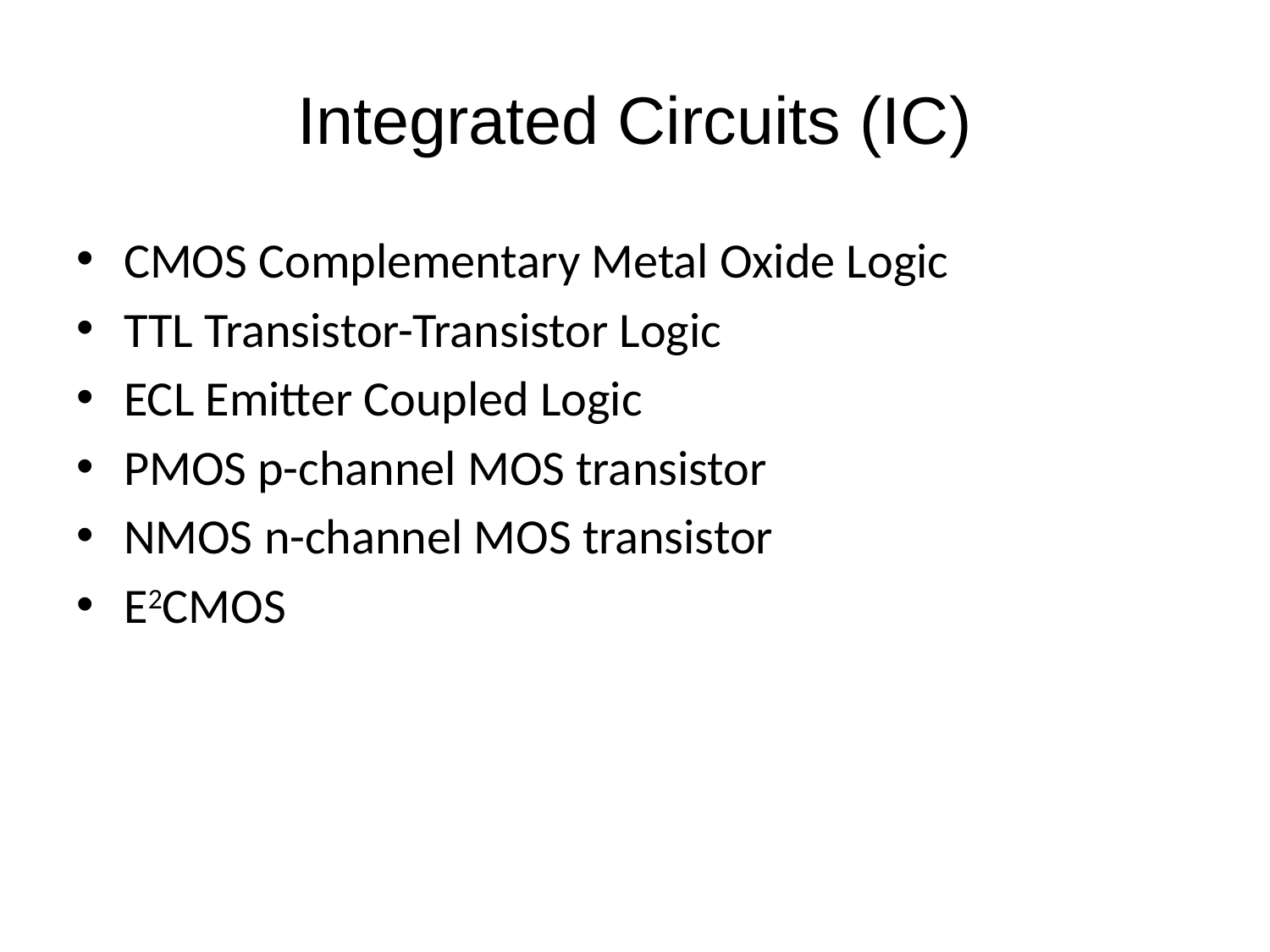

# Integrated Circuits (IC)
CMOS Complementary Metal Oxide Logic
TTL Transistor-Transistor Logic
ECL Emitter Coupled Logic
PMOS p-channel MOS transistor
NMOS n-channel MOS transistor
E2CMOS